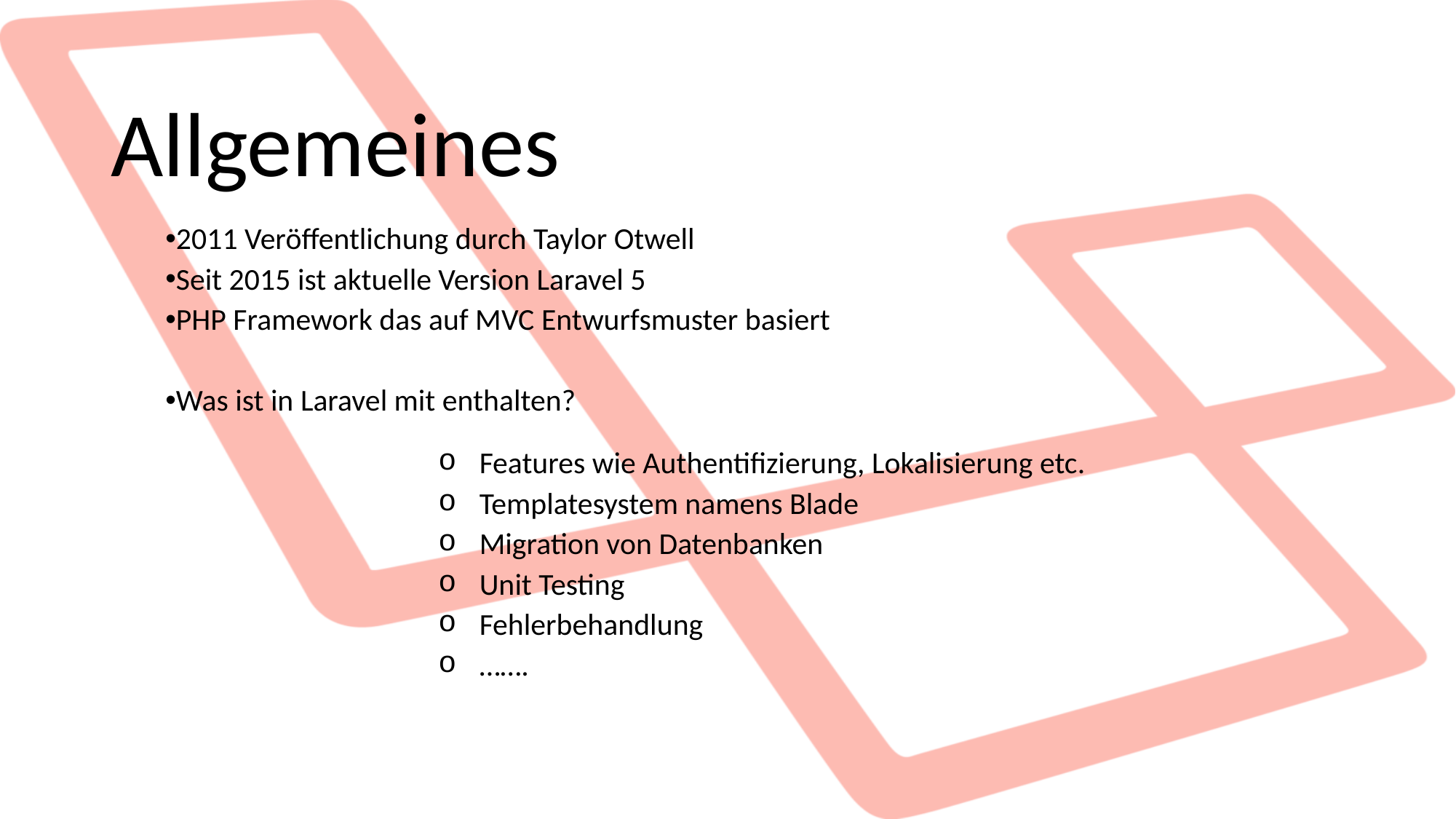

Allgemeines
2011 Veröffentlichung durch Taylor Otwell
Seit 2015 ist aktuelle Version Laravel 5
PHP Framework das auf MVC Entwurfsmuster basiert

Was ist in Laravel mit enthalten?

Features wie Authentifizierung, Lokalisierung etc.
Templatesystem namens Blade
Migration von Datenbanken
Unit Testing
Fehlerbehandlung
…….